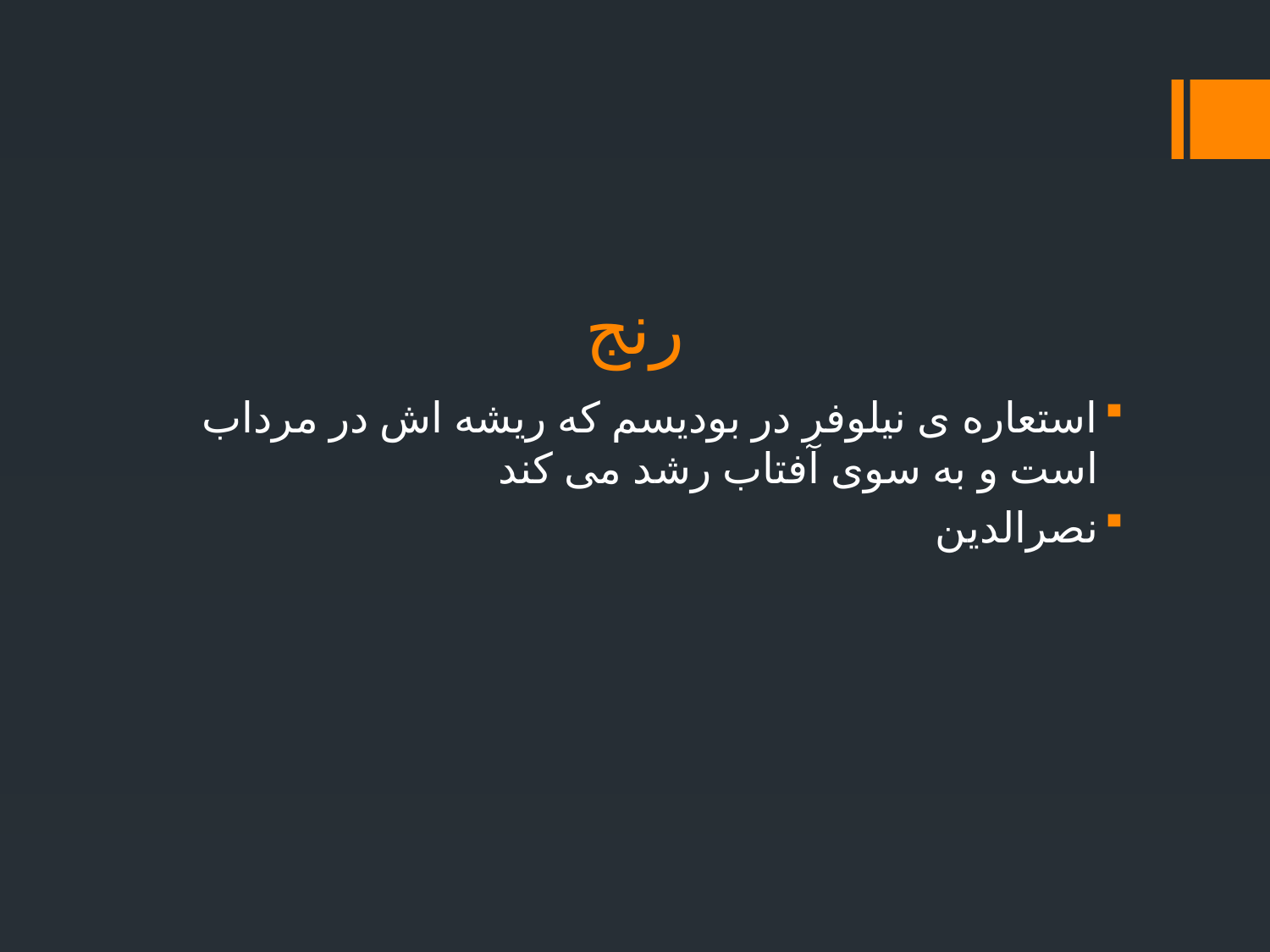

# رنج
استعاره ی نیلوفر در بودیسم که ریشه اش در مرداب است و به سوی آفتاب رشد می کند
نصرالدین